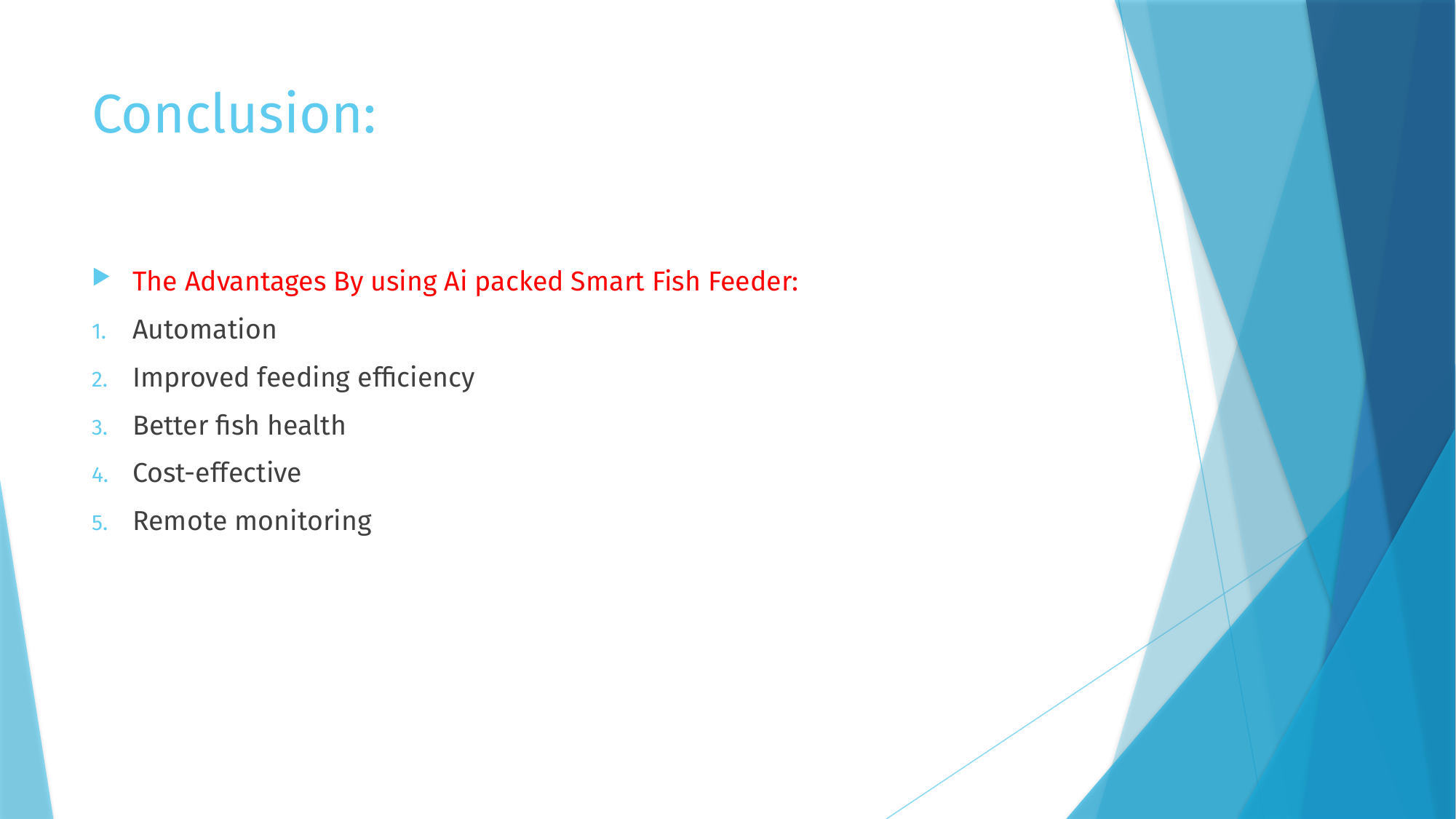

# Conclusion:
The Advantages By using Ai packed Smart Fish Feeder:
Automation
Improved feeding efficiency
Better fish health
Cost-effective
Remote monitoring